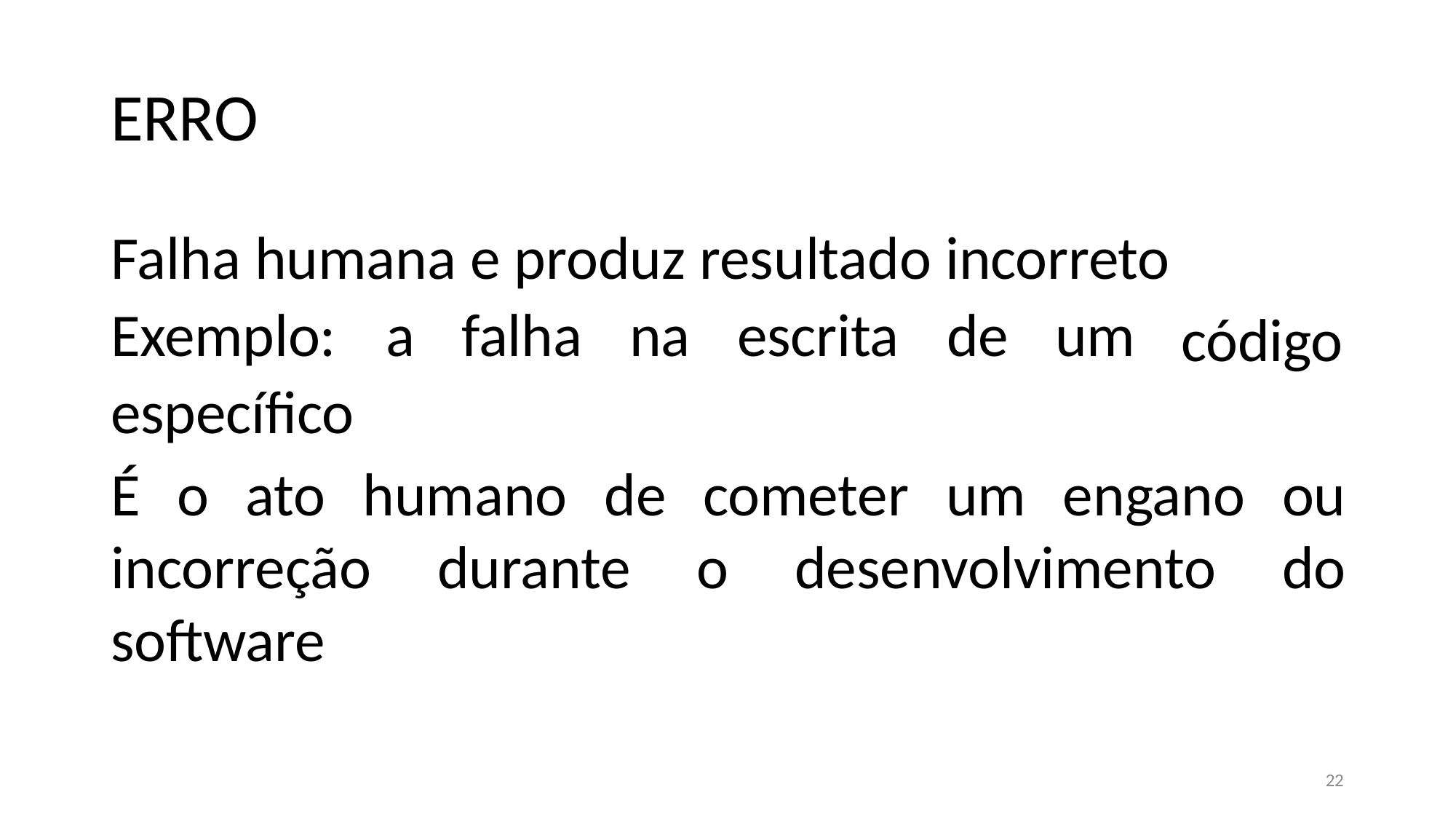

# ERRO
Falha humana e produz resultado incorreto Exemplo:	a	falha	na	escrita	de	um específico
código
É  o  ato  humano  de  cometer  um  engano  ou incorreção   durante   o   desenvolvimento   do software
22